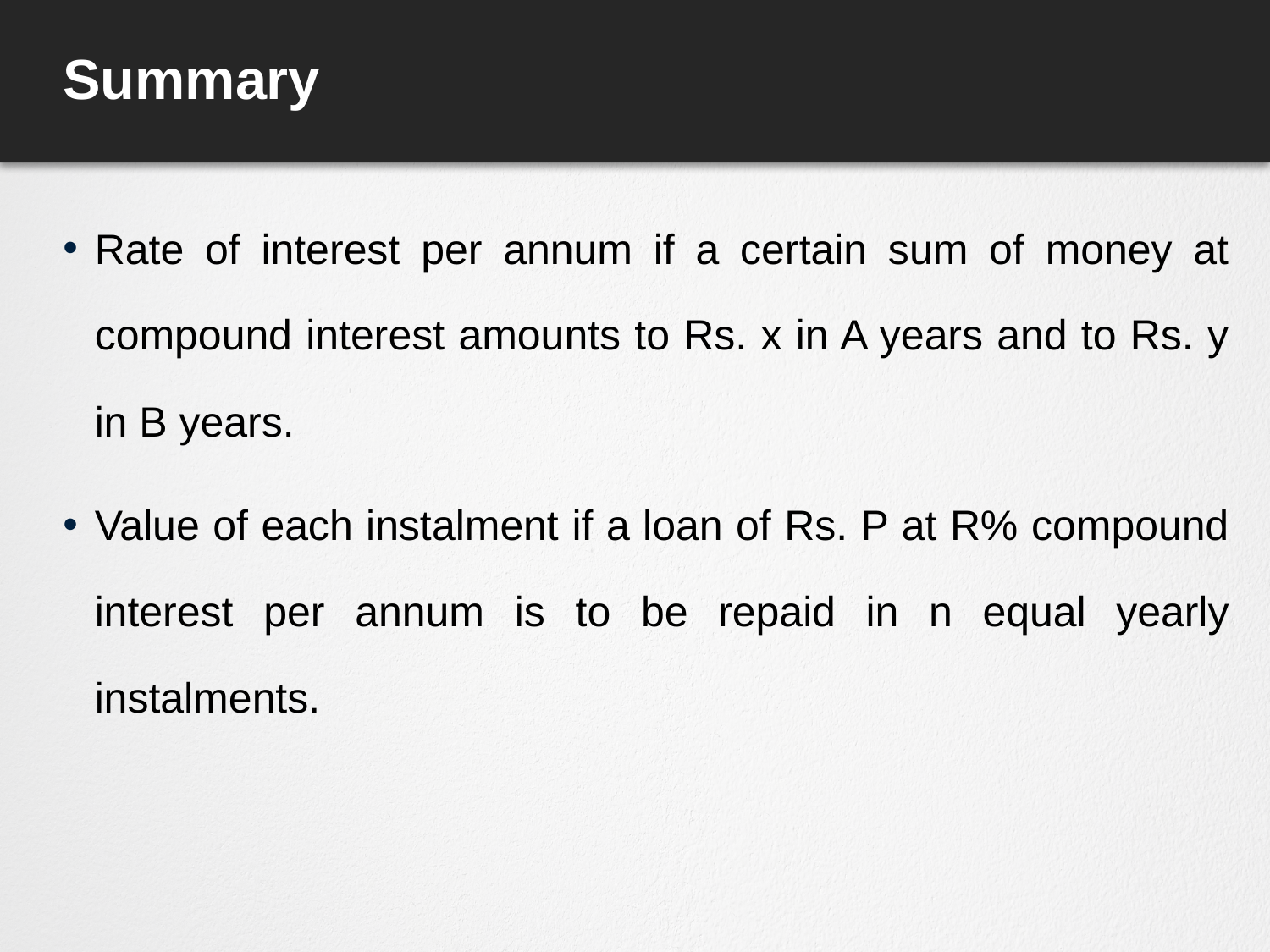

# Summary
Rate of interest per annum if a certain sum of money at compound interest amounts to Rs. x in A years and to Rs. y in B years.
Value of each instalment if a loan of Rs. P at R% compound interest per annum is to be repaid in n equal yearly instalments.